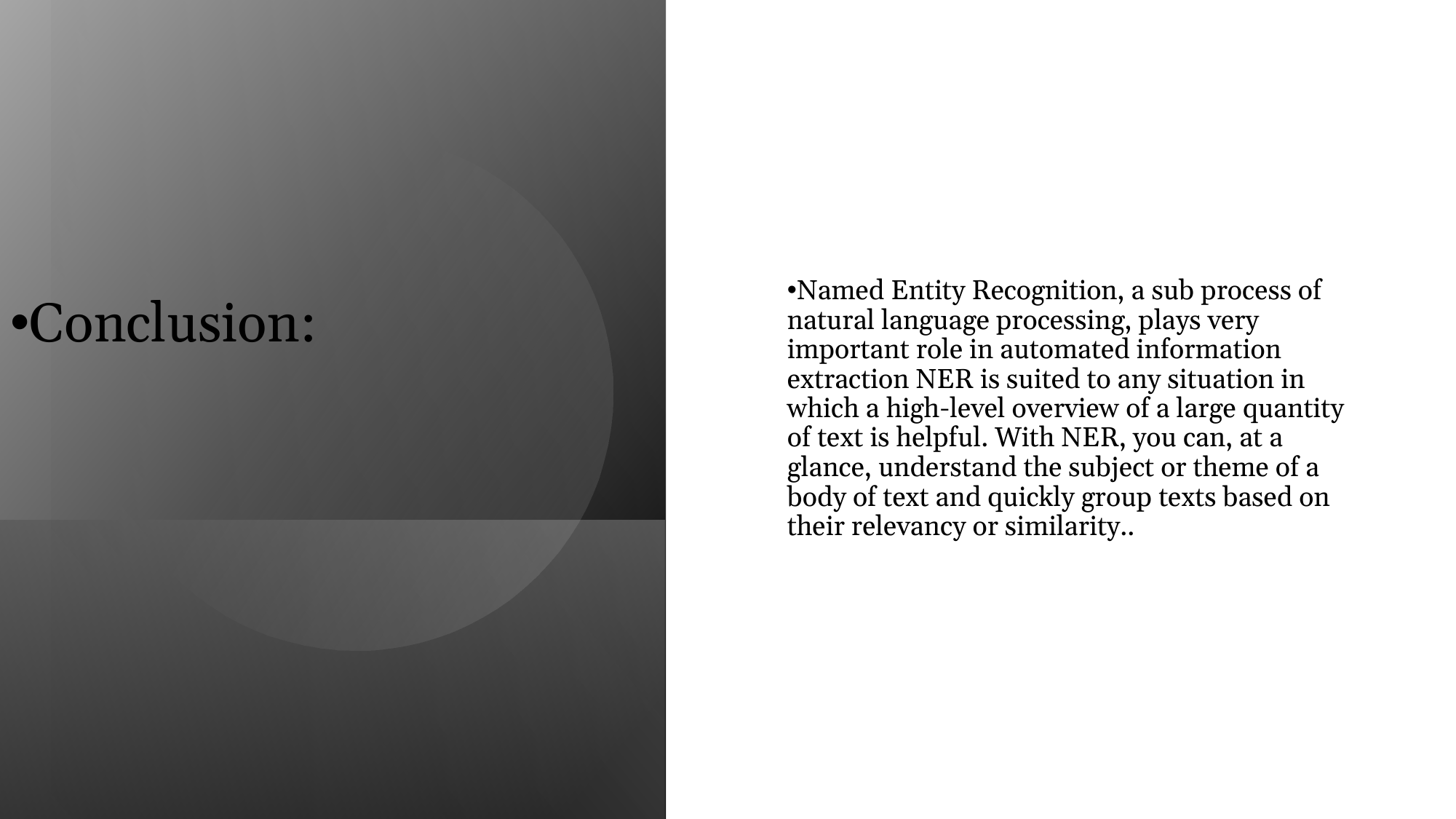

Named Entity Recognition, a sub process of natural language processing, plays very important role in automated information extraction NER is suited to any situation in which a high-level overview of a large quantity of text is helpful. With NER, you can, at a glance, understand the subject or theme of a body of text and quickly group texts based on their relevancy or similarity..

Conclusion: